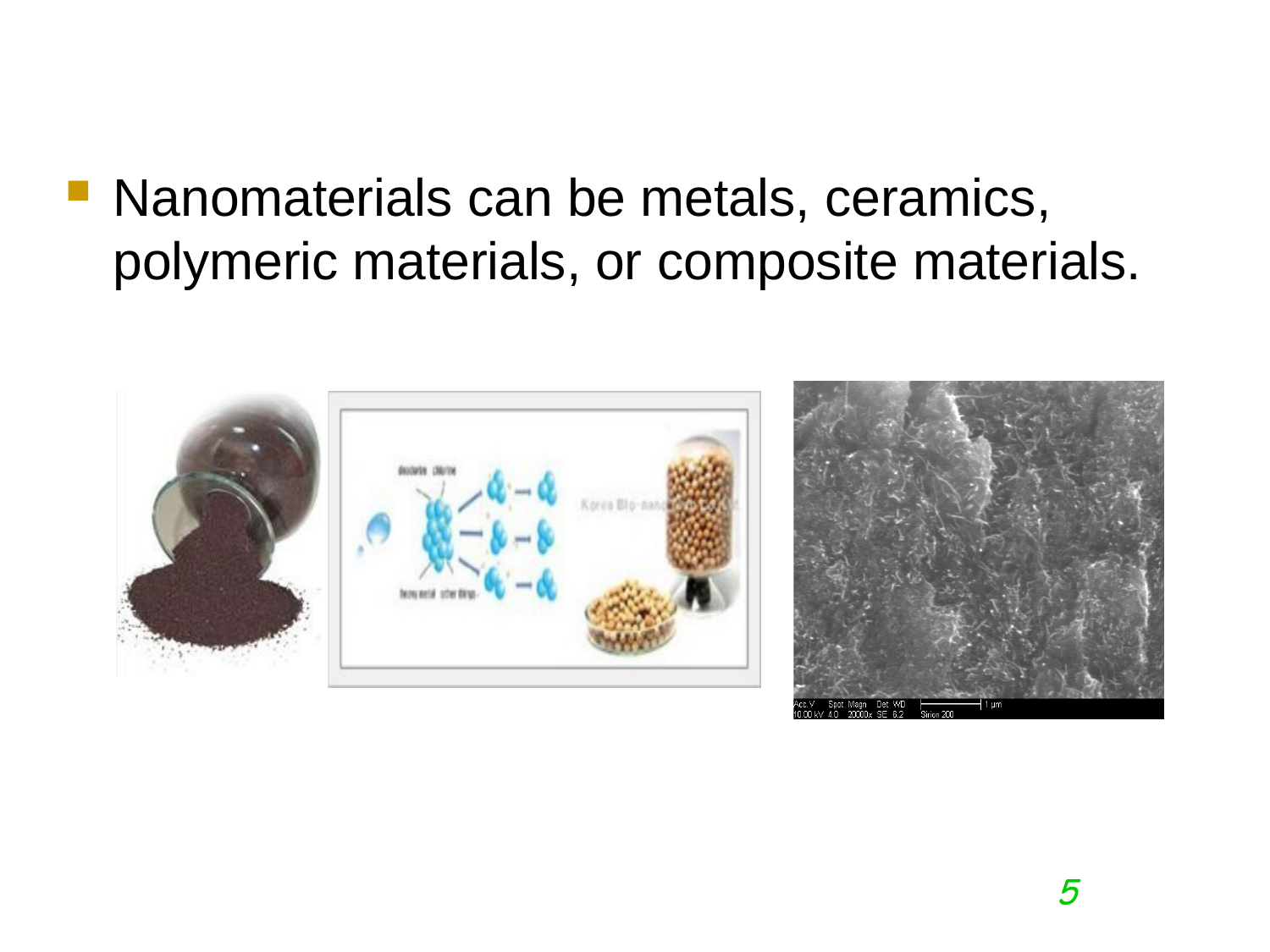

Nanomaterials can be metals, ceramics,  polymeric materials, or composite materials.

5